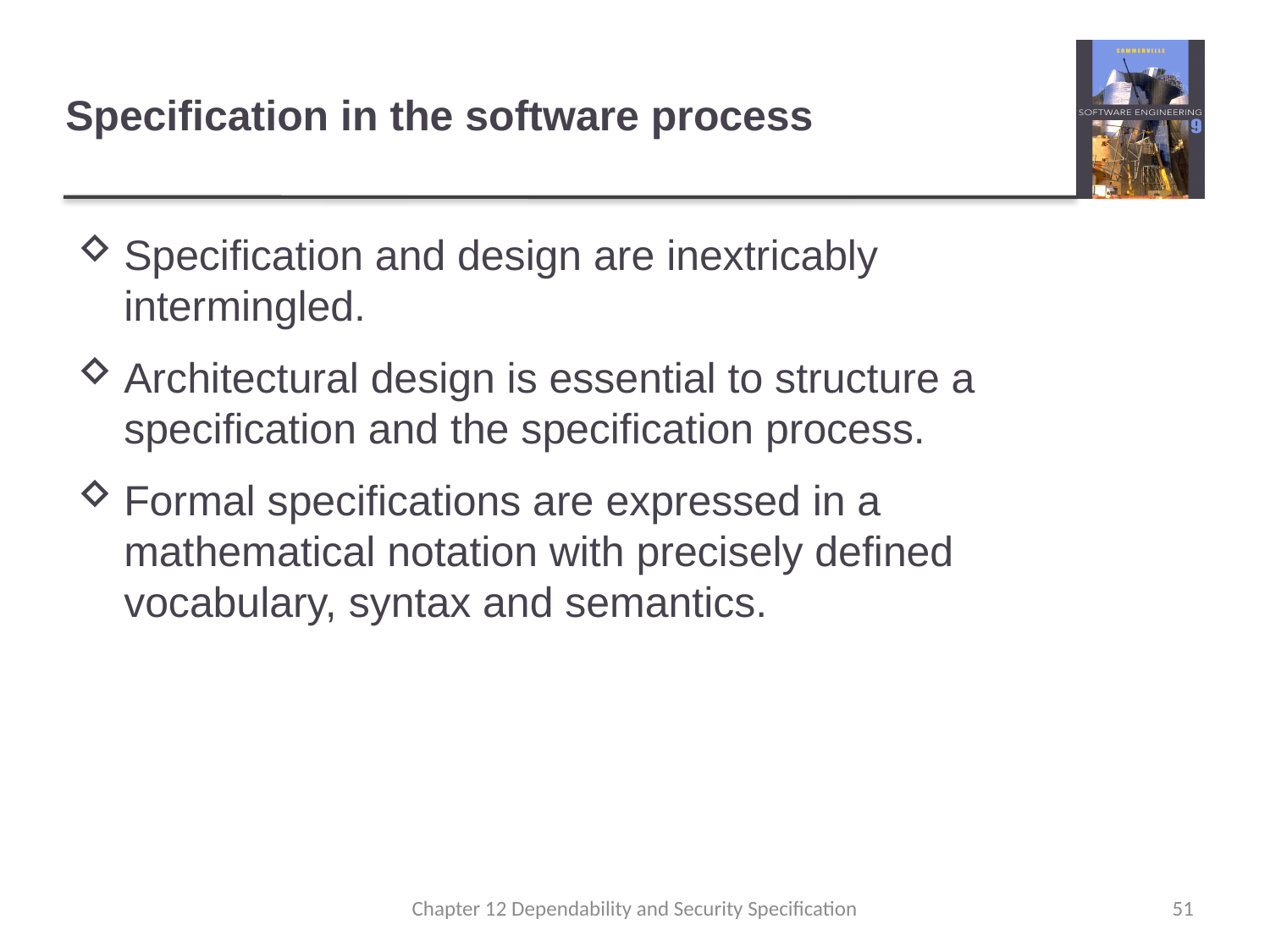

# Specification in the software process
Specification and design are inextricably
intermingled.
Architectural design is essential to structure a specification and the specification process.
Formal specifications are expressed in a
mathematical notation with precisely defined
vocabulary, syntax and semantics.
Chapter 12 Dependability and Security Specification
51